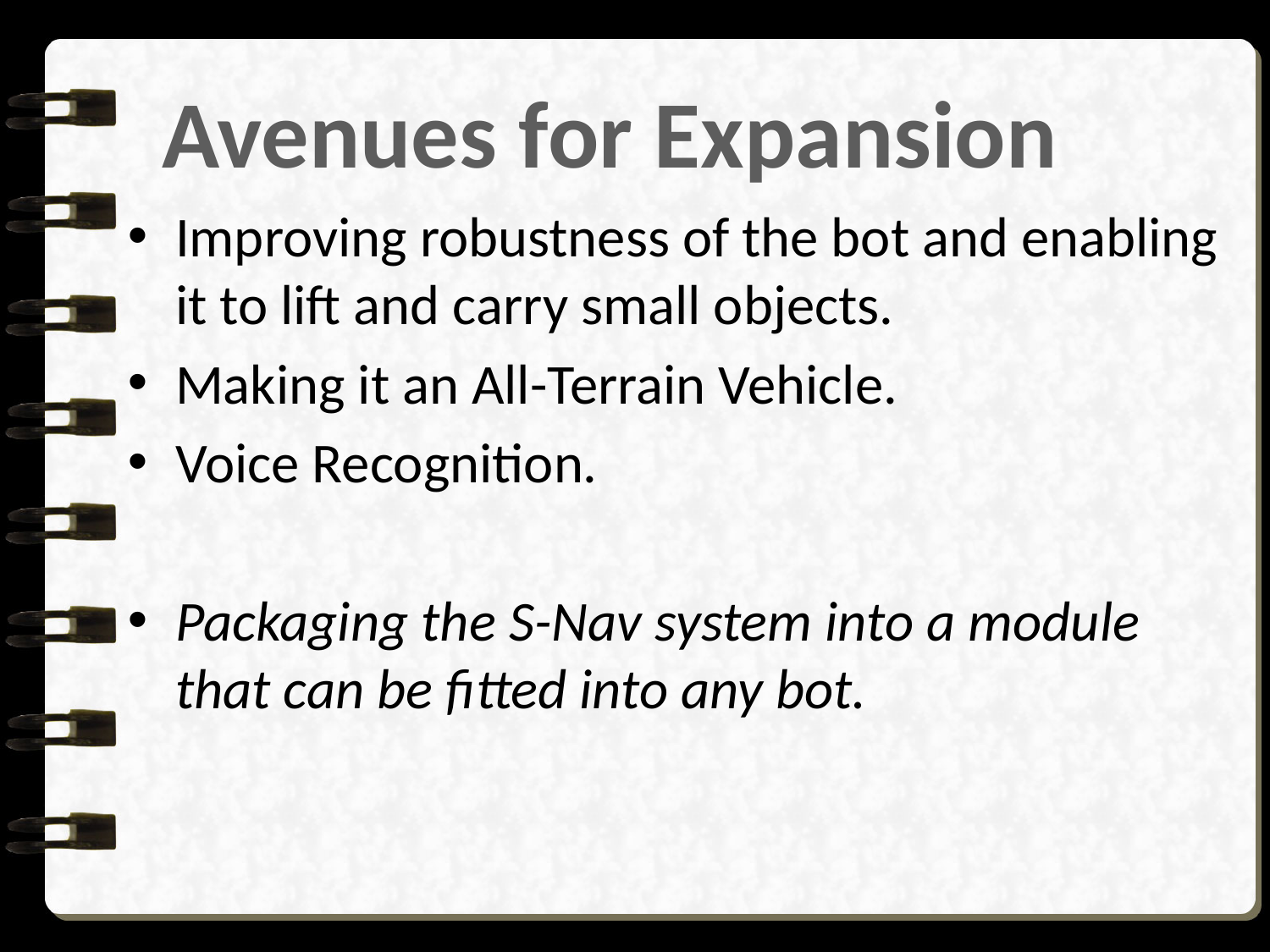

Avenues for Expansion
Improving robustness of the bot and enabling it to lift and carry small objects.
Making it an All-Terrain Vehicle.
Voice Recognition.

Packaging the S-Nav system into a module that can be fitted into any bot.